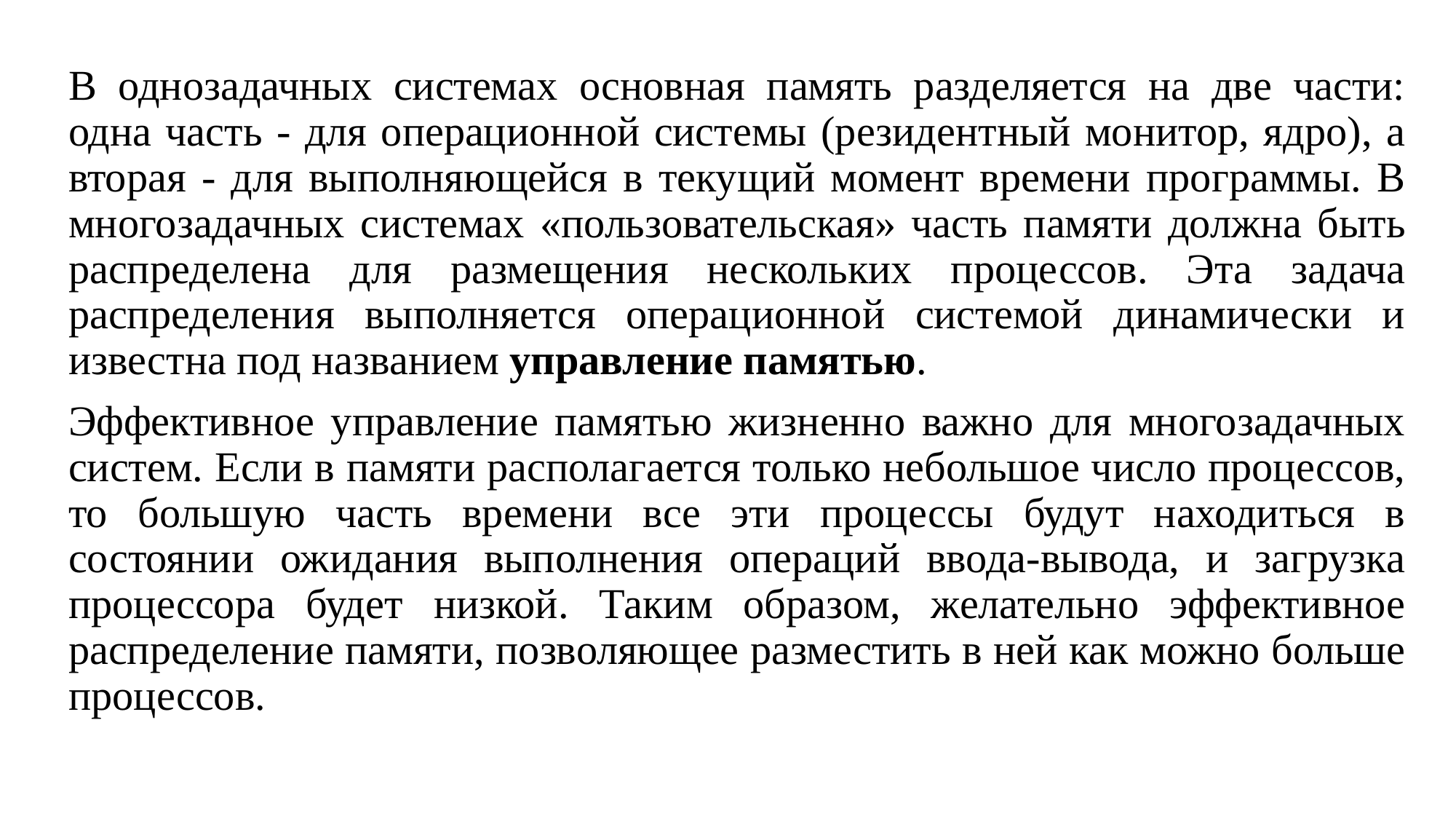

В однозадачных системах основная память разделяется на две части: одна часть - для операционной системы (резидентный монитор, ядро), а вторая - для выполняющейся в текущий момент времени программы. В многозадачных системах «пользовательская» часть памяти должна быть распределена для размещения нескольких процессов. Эта задача распределения выполняется операционной системой динамически и известна под названием управление памятью.
Эффективное управление памятью жизненно важно для многозадачных систем. Если в памяти располагается только небольшое число процессов, то большую часть времени все эти процессы будут находиться в состоянии ожидания выполнения операций ввода-вывода, и загрузка процессора будет низкой. Таким образом, желательно эффективное распределение памяти, позволяющее разместить в ней как можно больше процессов.